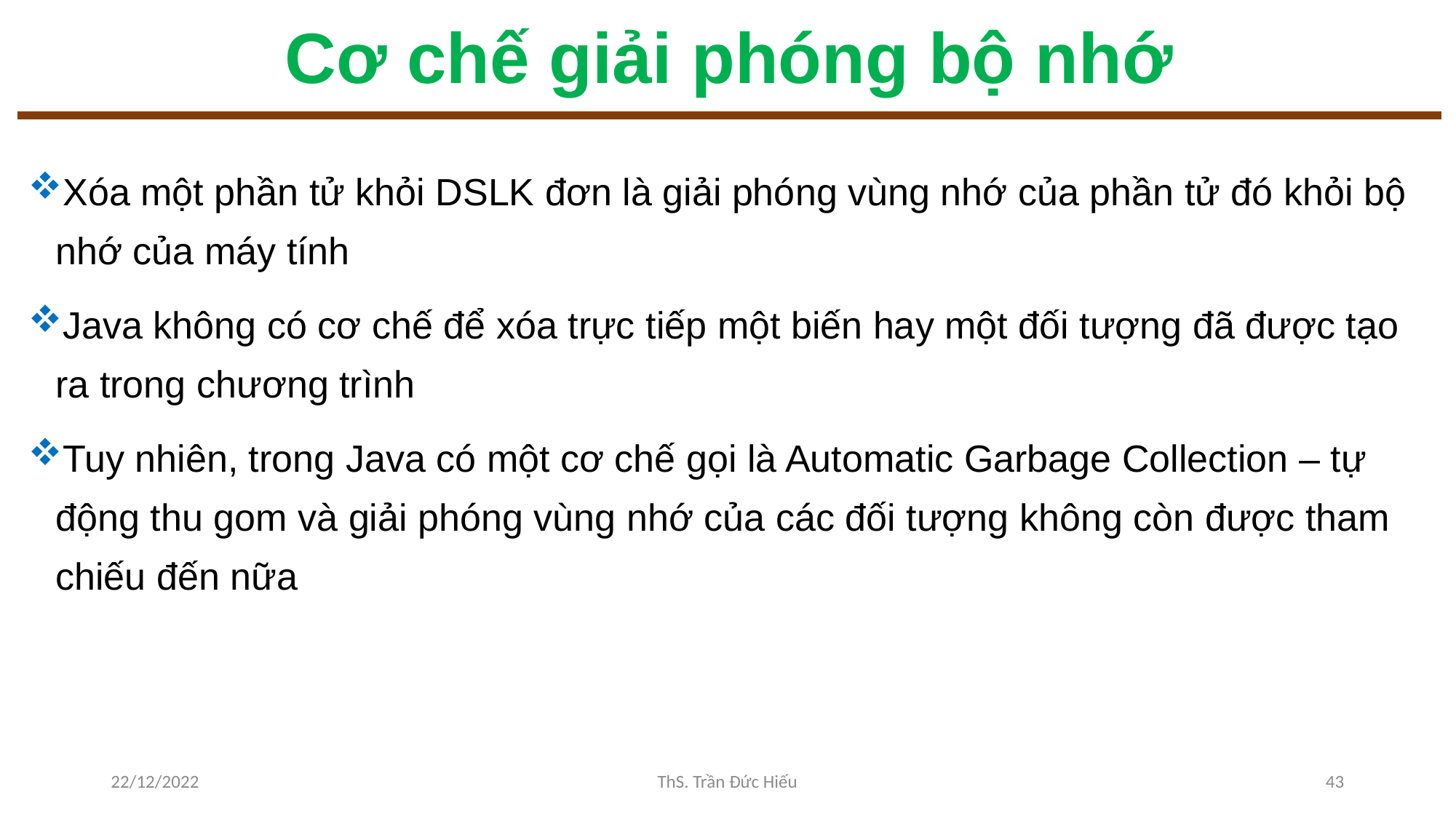

# Cơ chế giải phóng bộ nhớ
Xóa một phần tử khỏi DSLK đơn là giải phóng vùng nhớ của phần tử đó khỏi bộ nhớ của máy tính
Java không có cơ chế để xóa trực tiếp một biến hay một đối tượng đã được tạo ra trong chương trình
Tuy nhiên, trong Java có một cơ chế gọi là Automatic Garbage Collection – tự động thu gom và giải phóng vùng nhớ của các đối tượng không còn được tham chiếu đến nữa
22/12/2022
ThS. Trần Đức Hiếu
43